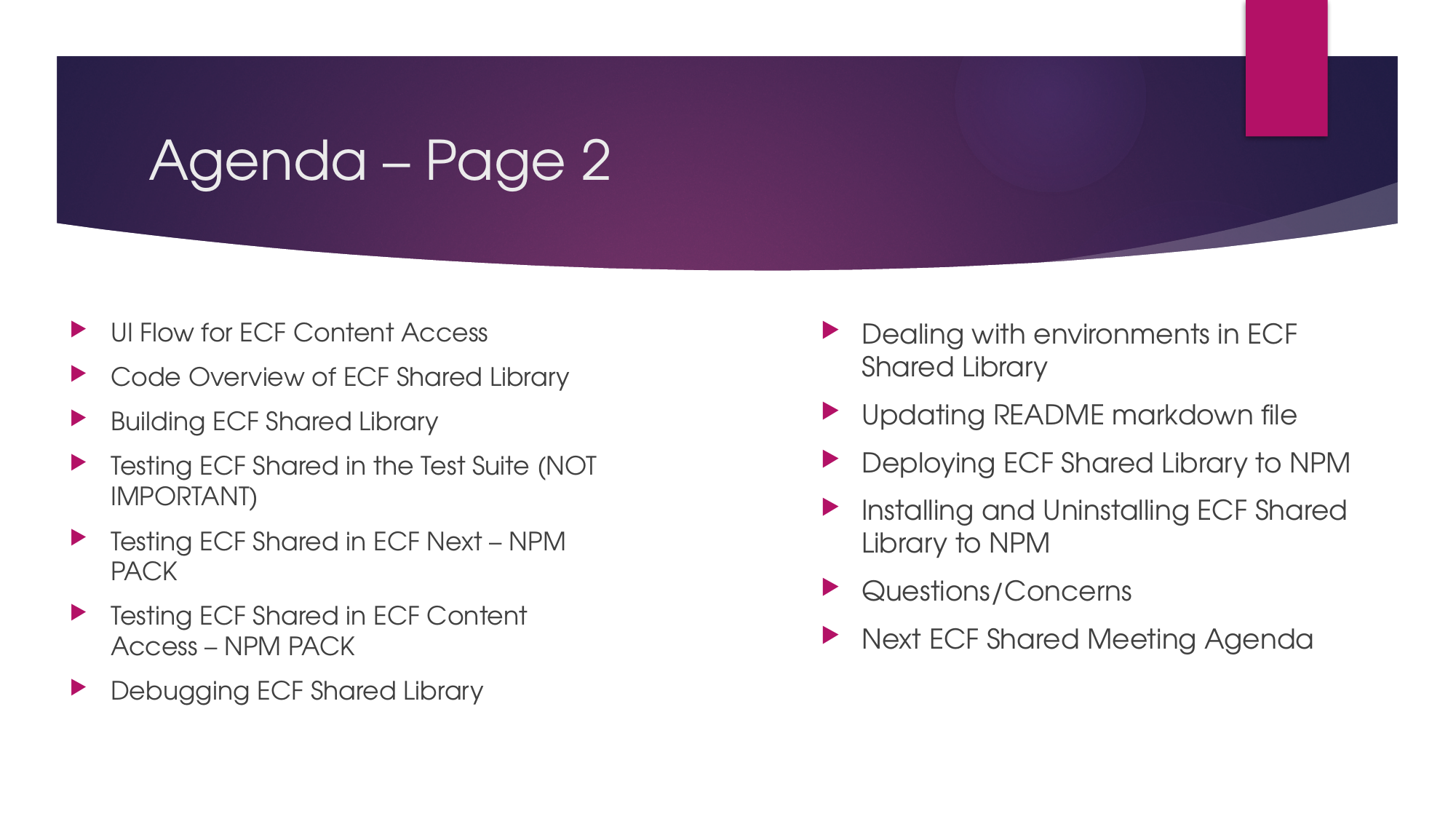

# Agenda – Page 2
UI Flow for ECF Content Access
Code Overview of ECF Shared Library
Building ECF Shared Library
Testing ECF Shared in the Test Suite (NOT IMPORTANT)
Testing ECF Shared in ECF Next – NPM PACK
Testing ECF Shared in ECF Content Access – NPM PACK
Debugging ECF Shared Library

Dealing with environments in ECF Shared Library
Updating README markdown file
Deploying ECF Shared Library to NPM
Installing and Uninstalling ECF Shared Library to NPM
Questions/Concerns
Next ECF Shared Meeting Agenda